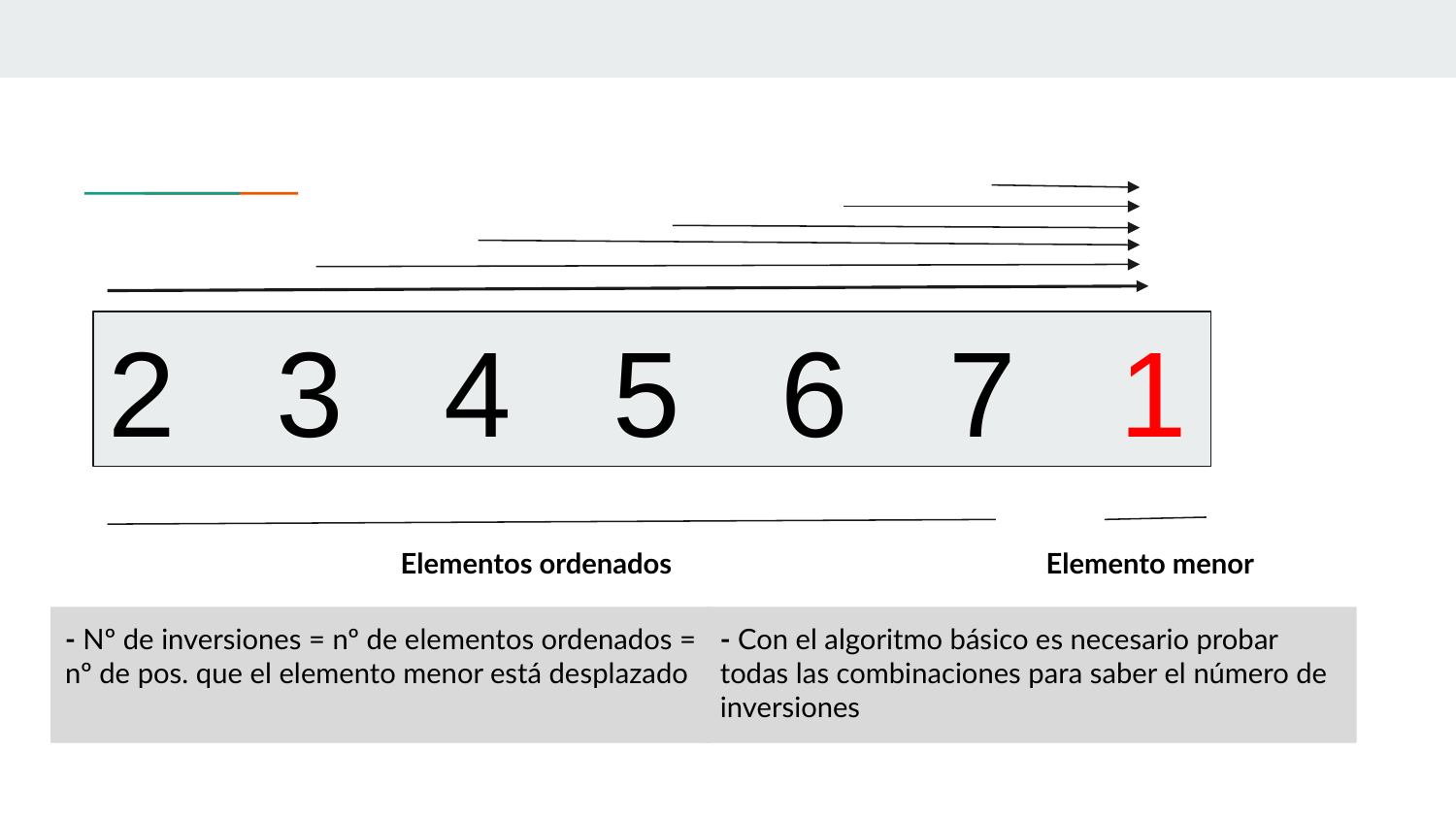

2   3   4   5   6   7   1
Elementos ordenados
Elemento menor
- Nº de inversiones = nº de elementos ordenados = nº de pos. que el elemento menor está desplazado
- Con el algoritmo básico es necesario probar todas las combinaciones para saber el número de inversiones